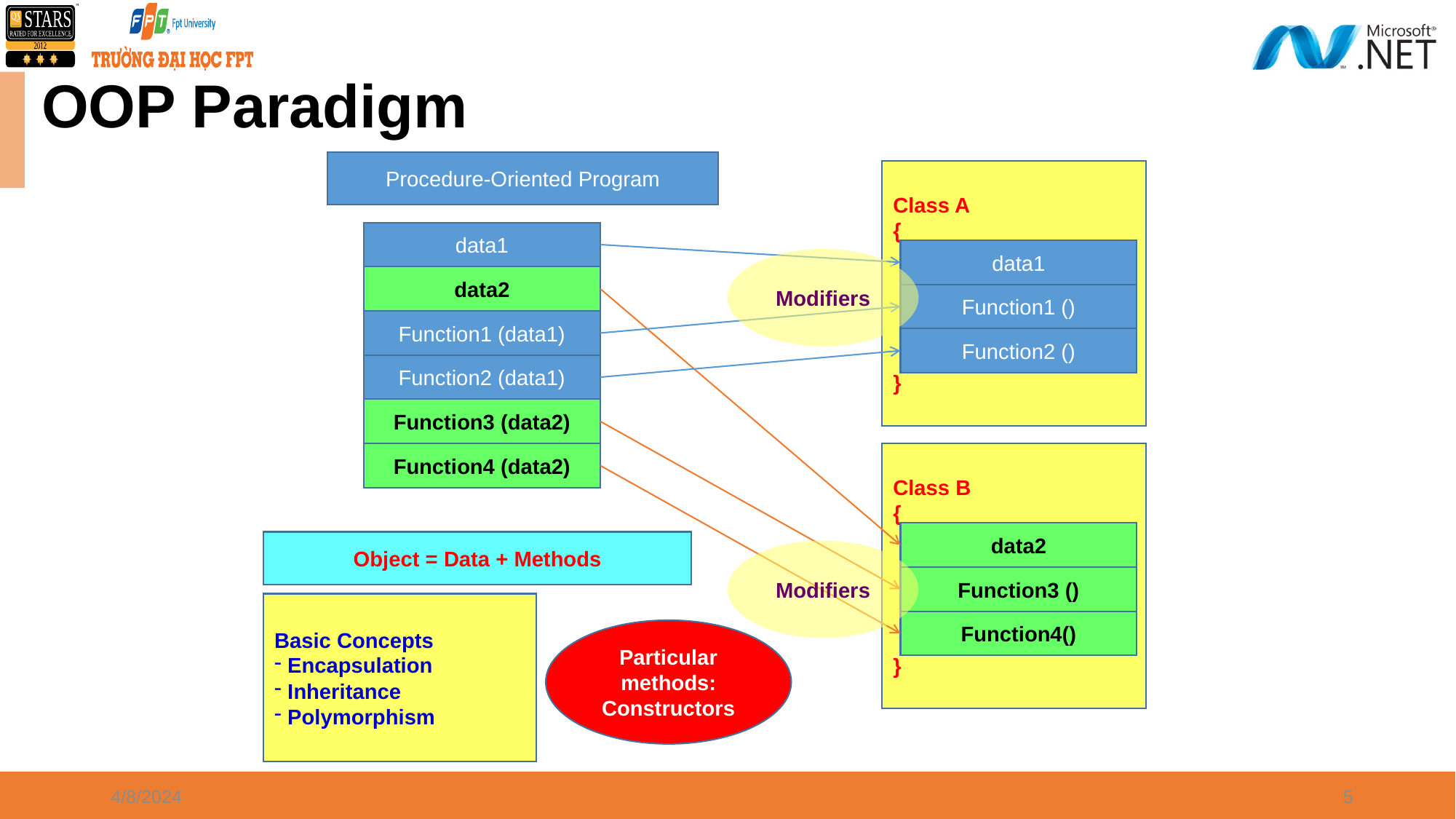

OOP Paradigm
Procedure-Oriented Program
Class A
{

}
data1
Function1 ()
Function2 ()
data1
Modifiers
data2
Function1 (data1)
Function2 (data1)
Function3 (data2)
Function4 (data2)
Class B
{

}
data2
Function3 ()
Function4()
Object = Data + Methods
Modifiers
Basic Concepts
 Encapsulation
 Inheritance
 Polymorphism
Particular methods:
Constructors
4/8/2024
5